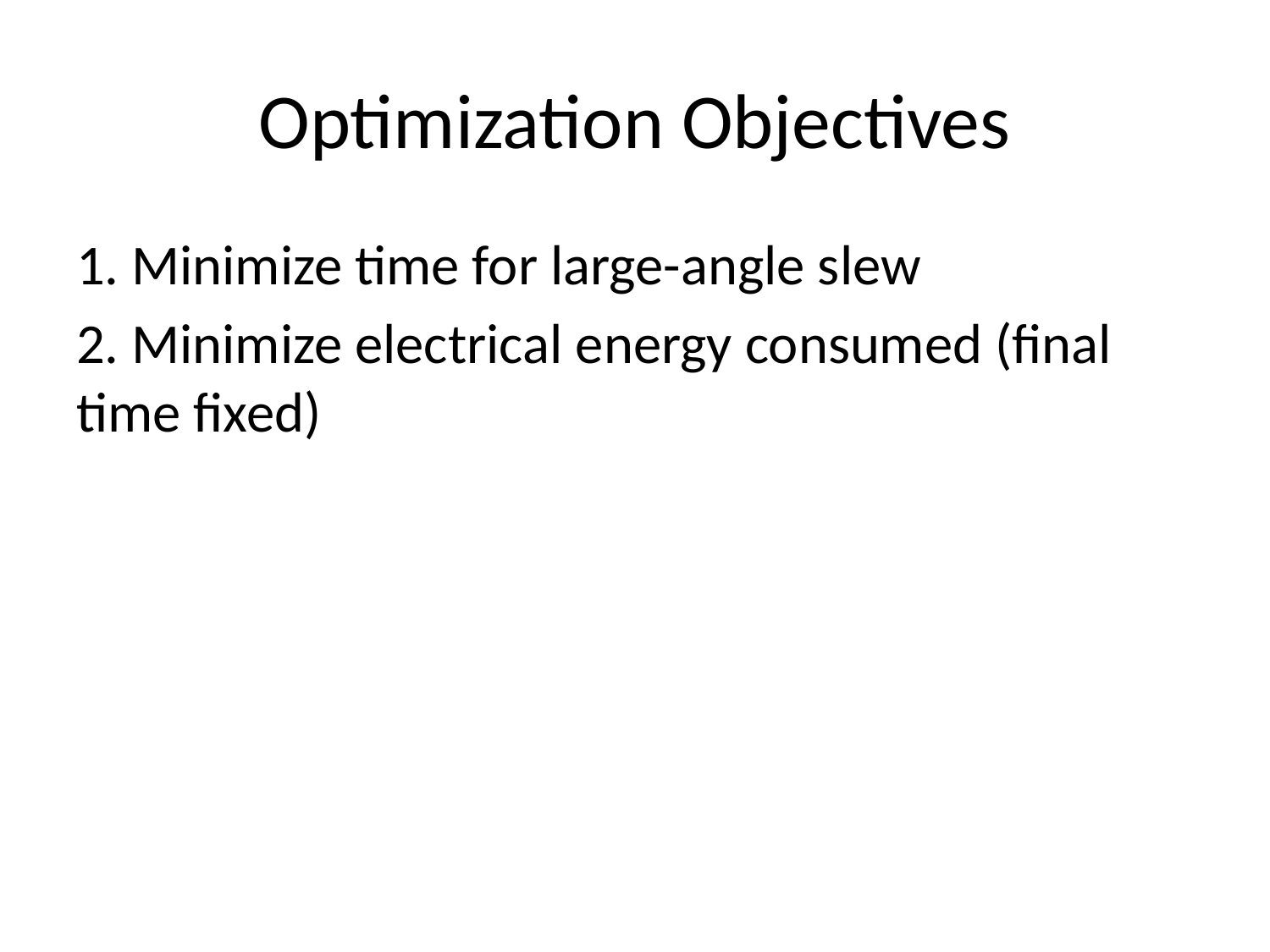

# Optimization Objectives
1. Minimize time for large-angle slew
2. Minimize electrical energy consumed (final time fixed)